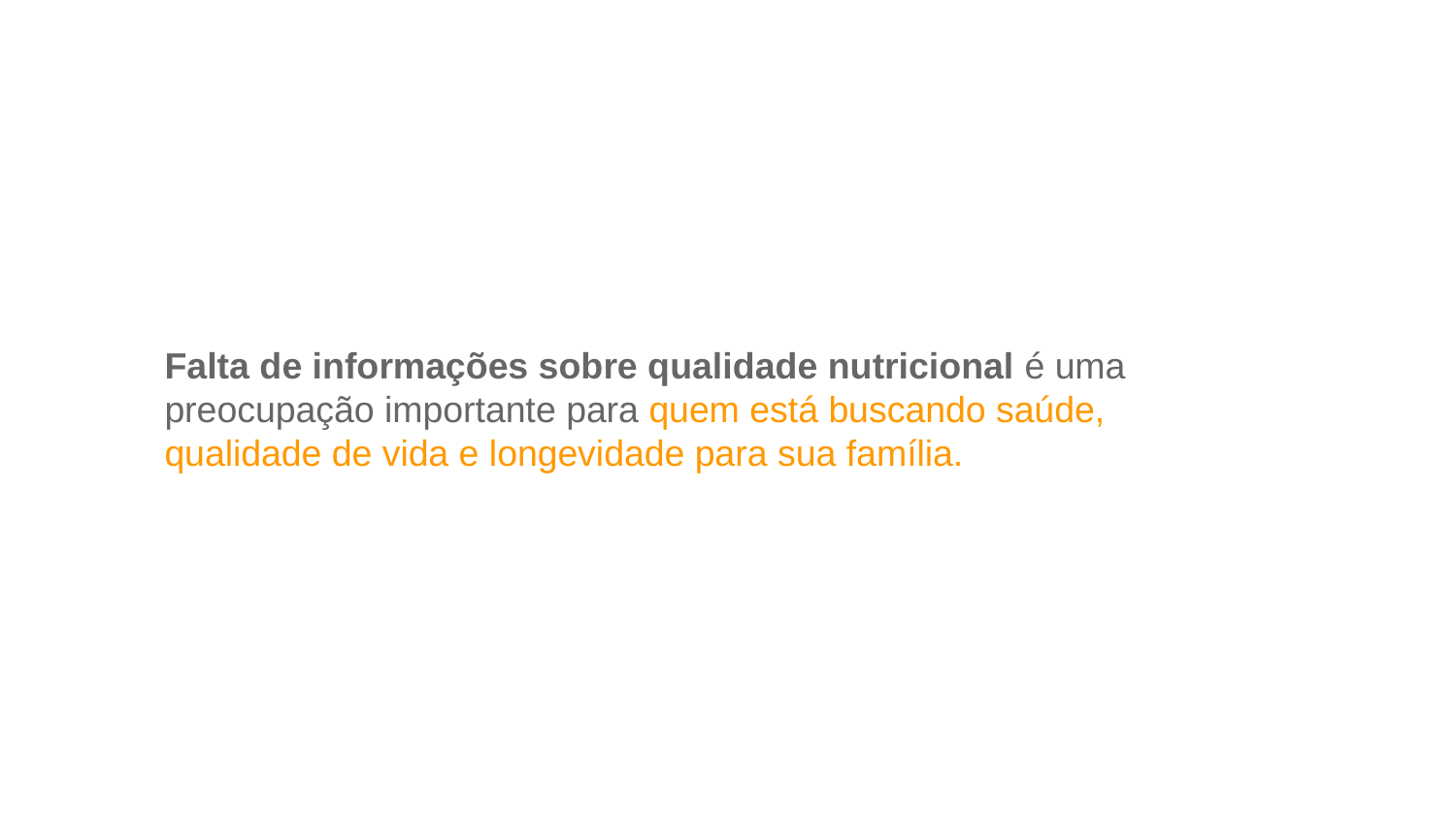

Falta de informações sobre qualidade nutricional é uma preocupação importante para quem está buscando saúde, qualidade de vida e longevidade para sua família.